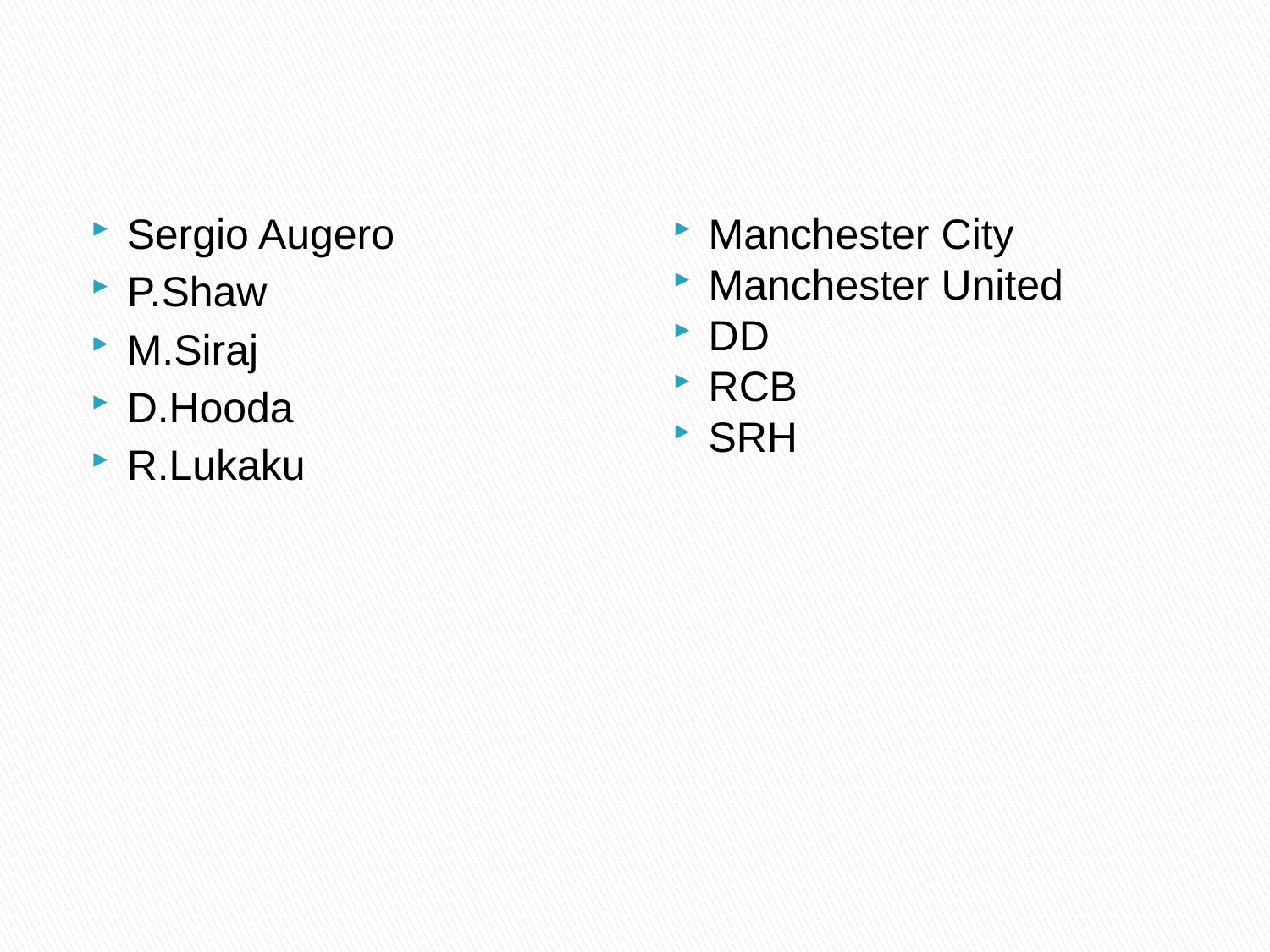

#
Sergio Augero
P.Shaw
M.Siraj
D.Hooda
R.Lukaku
Manchester City
Manchester United
DD
RCB
SRH